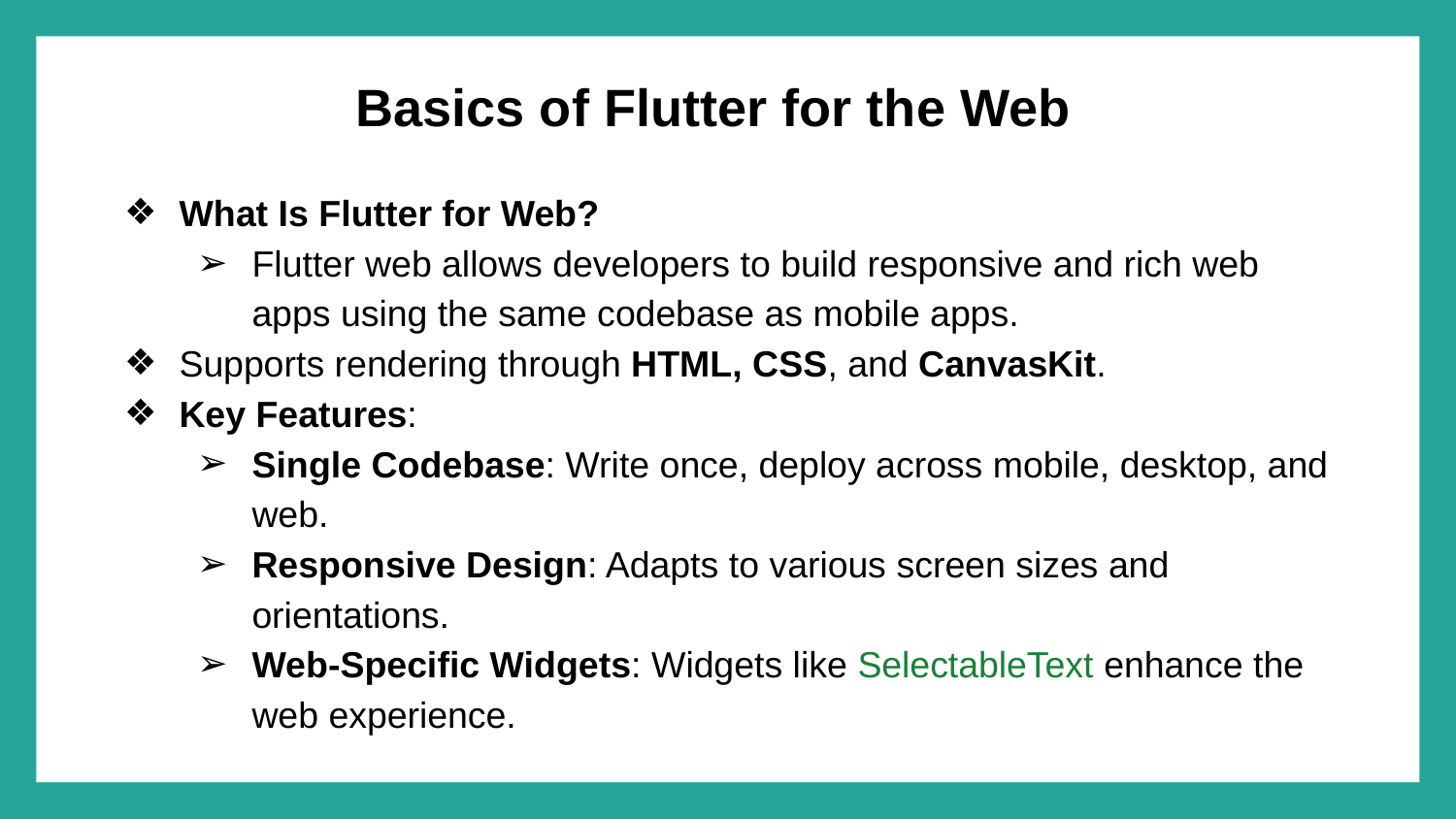

# Basics of Flutter for the Web
What Is Flutter for Web?
Flutter web allows developers to build responsive and rich web apps using the same codebase as mobile apps.
Supports rendering through HTML, CSS, and CanvasKit.
Key Features:
Single Codebase: Write once, deploy across mobile, desktop, and web.
Responsive Design: Adapts to various screen sizes and orientations.
Web-Specific Widgets: Widgets like SelectableText enhance the web experience.